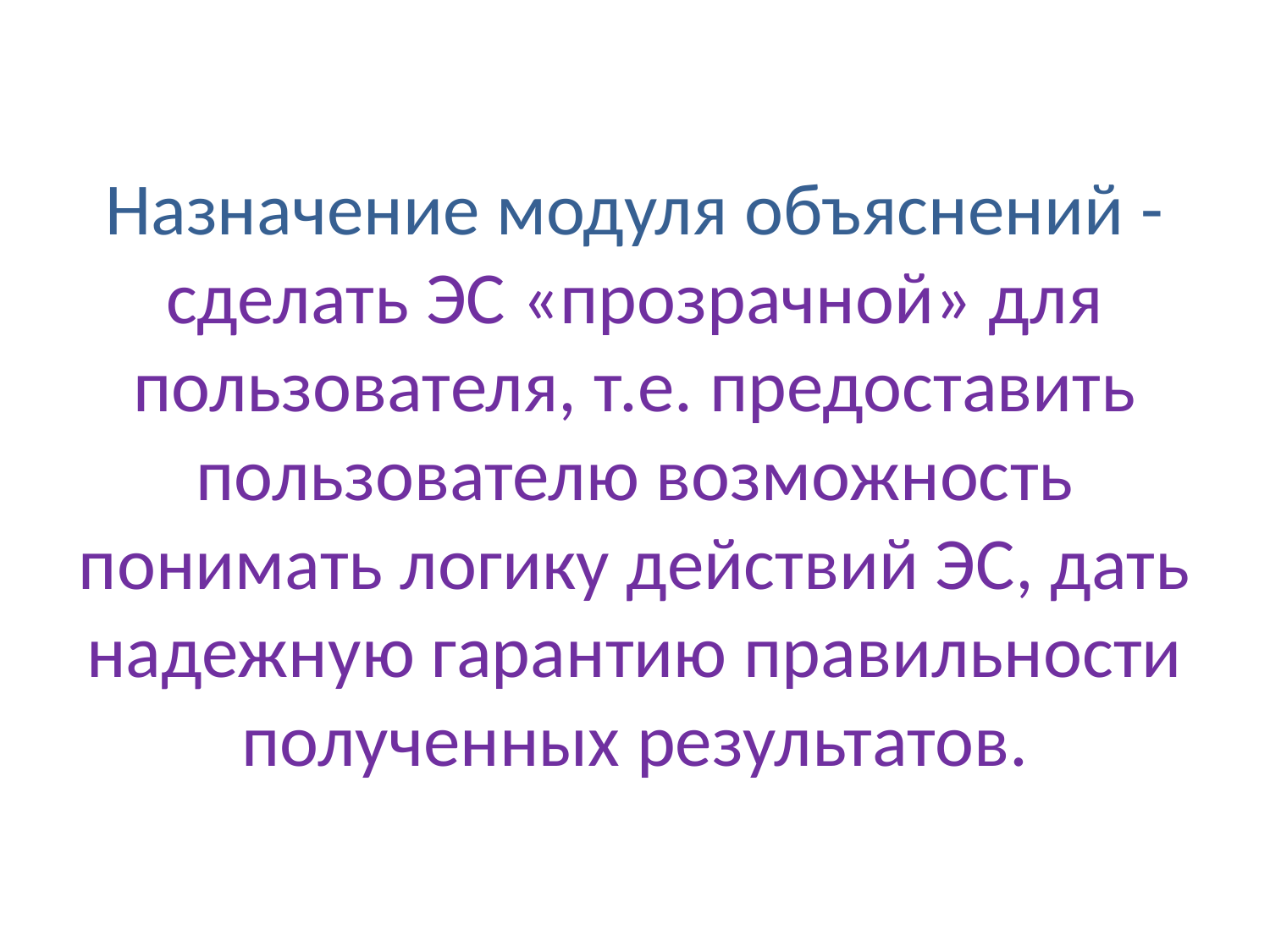

# Назначение модуля объяснений - сделать ЭС «прозрачной» для пользователя, т.е. предоставить пользователю возможность понимать логику действий ЭС, дать надежную гарантию правильности полученных результатов.